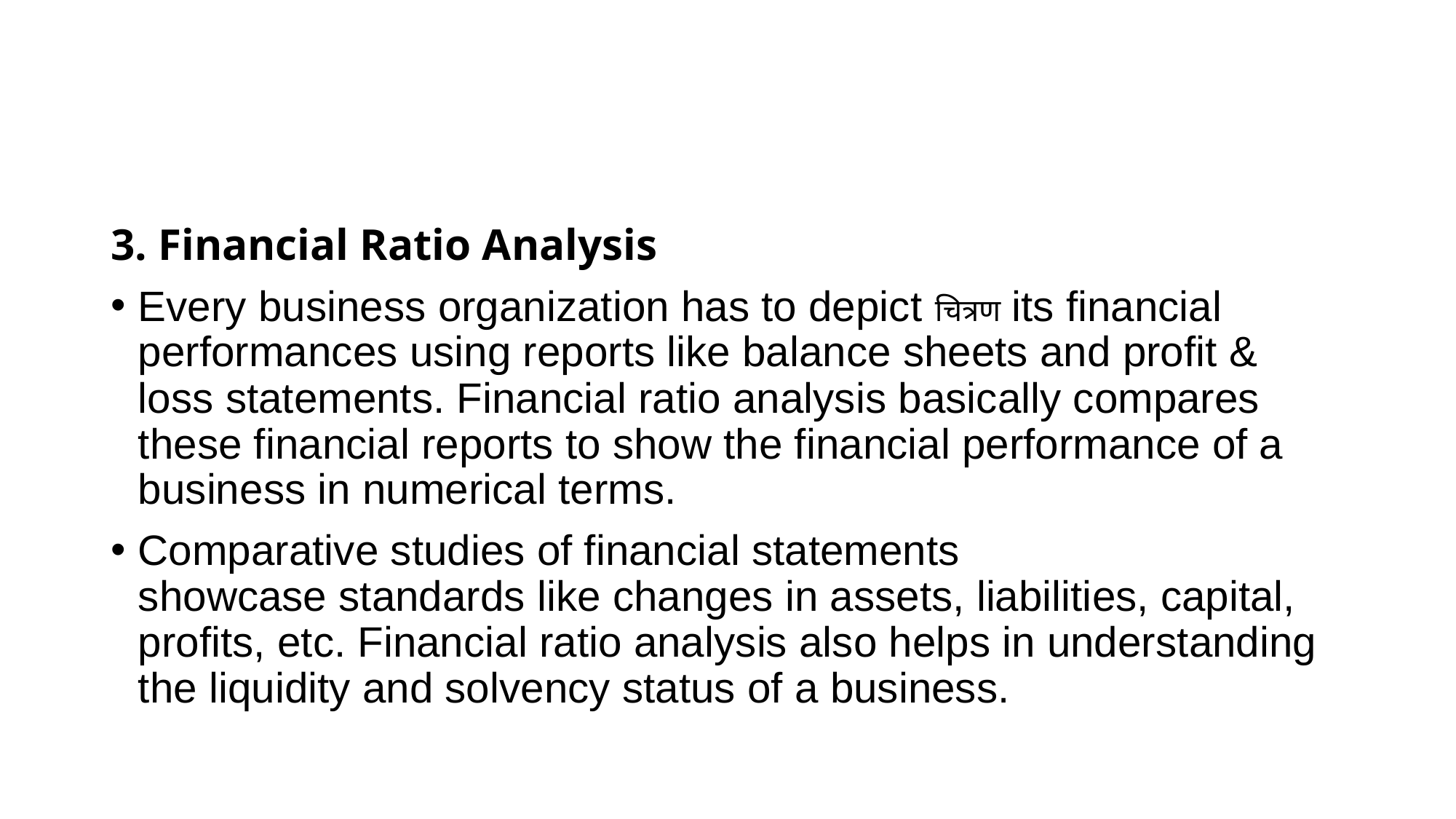

#
3. Financial Ratio Analysis
Every business organization has to depict चित्रण its financial performances using reports like balance sheets and profit & loss statements. Financial ratio analysis basically compares these financial reports to show the financial performance of a business in numerical terms.
Comparative studies of financial statements showcase standards like changes in assets, liabilities, capital, profits, etc. Financial ratio analysis also helps in understanding the liquidity and solvency status of a business.